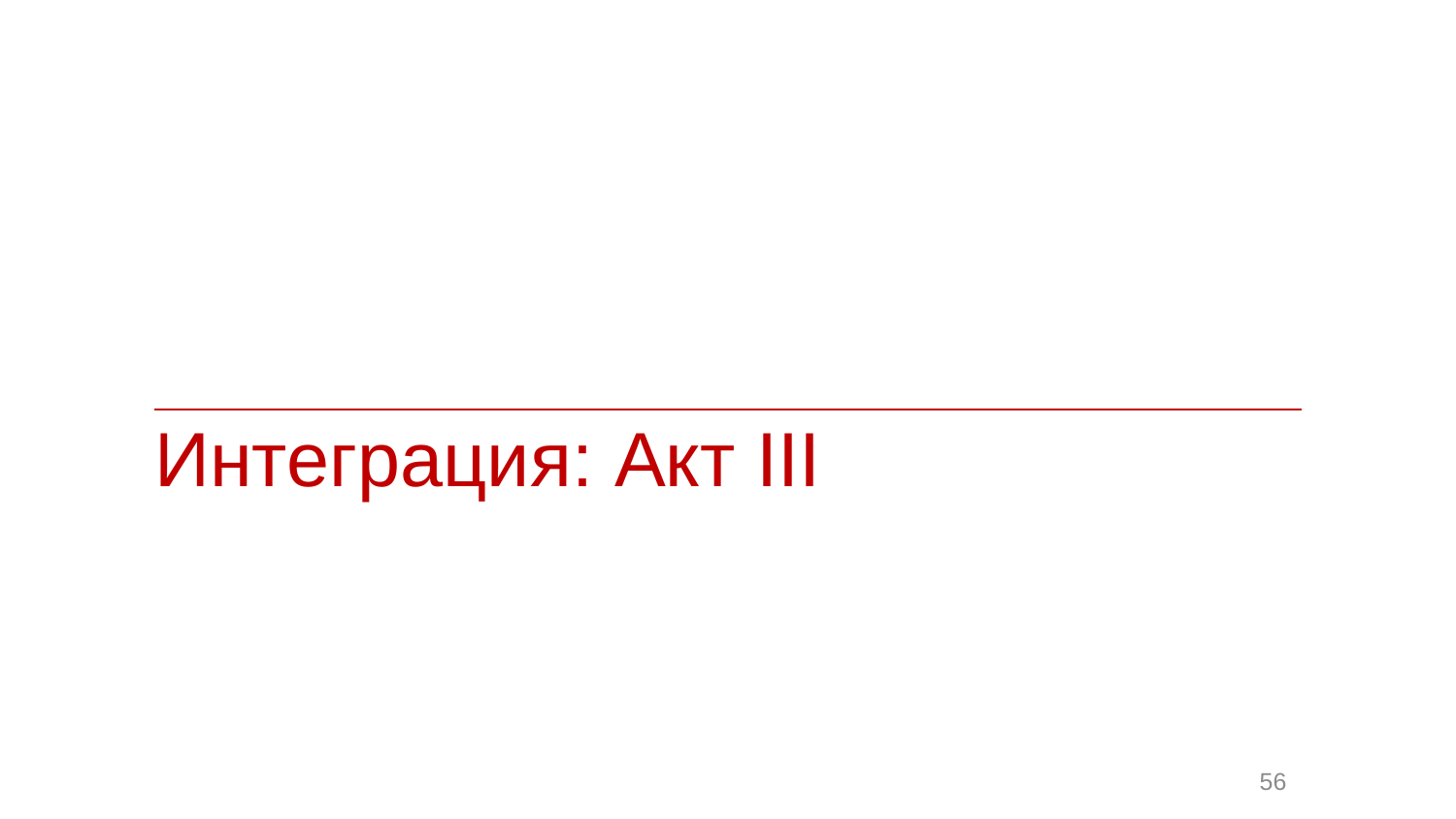

| Интеграция: Акт III |
| --- |
56